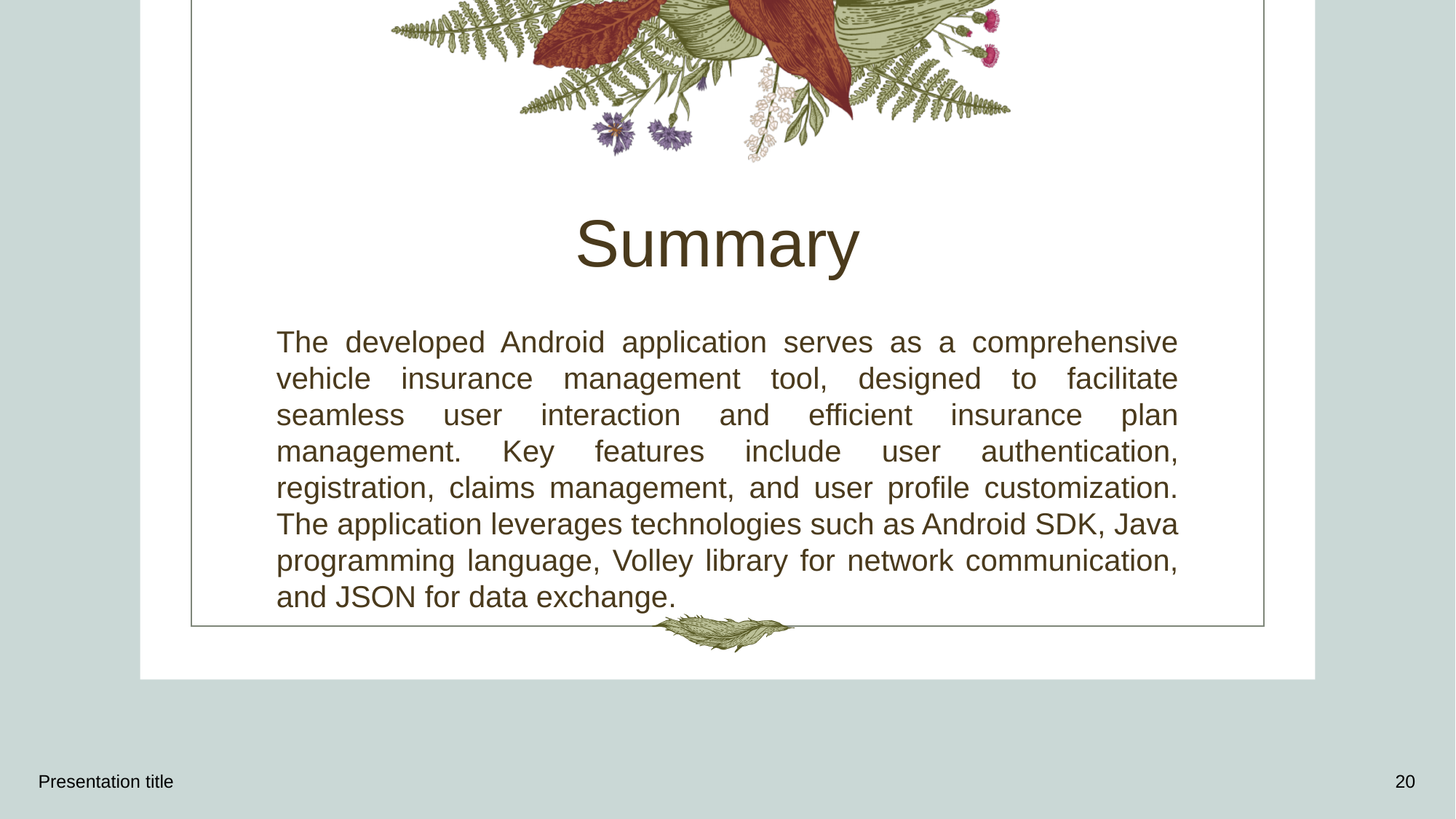

# Summary
The developed Android application serves as a comprehensive vehicle insurance management tool, designed to facilitate seamless user interaction and efficient insurance plan management. Key features include user authentication, registration, claims management, and user profile customization. The application leverages technologies such as Android SDK, Java programming language, Volley library for network communication, and JSON for data exchange.
Presentation title
20